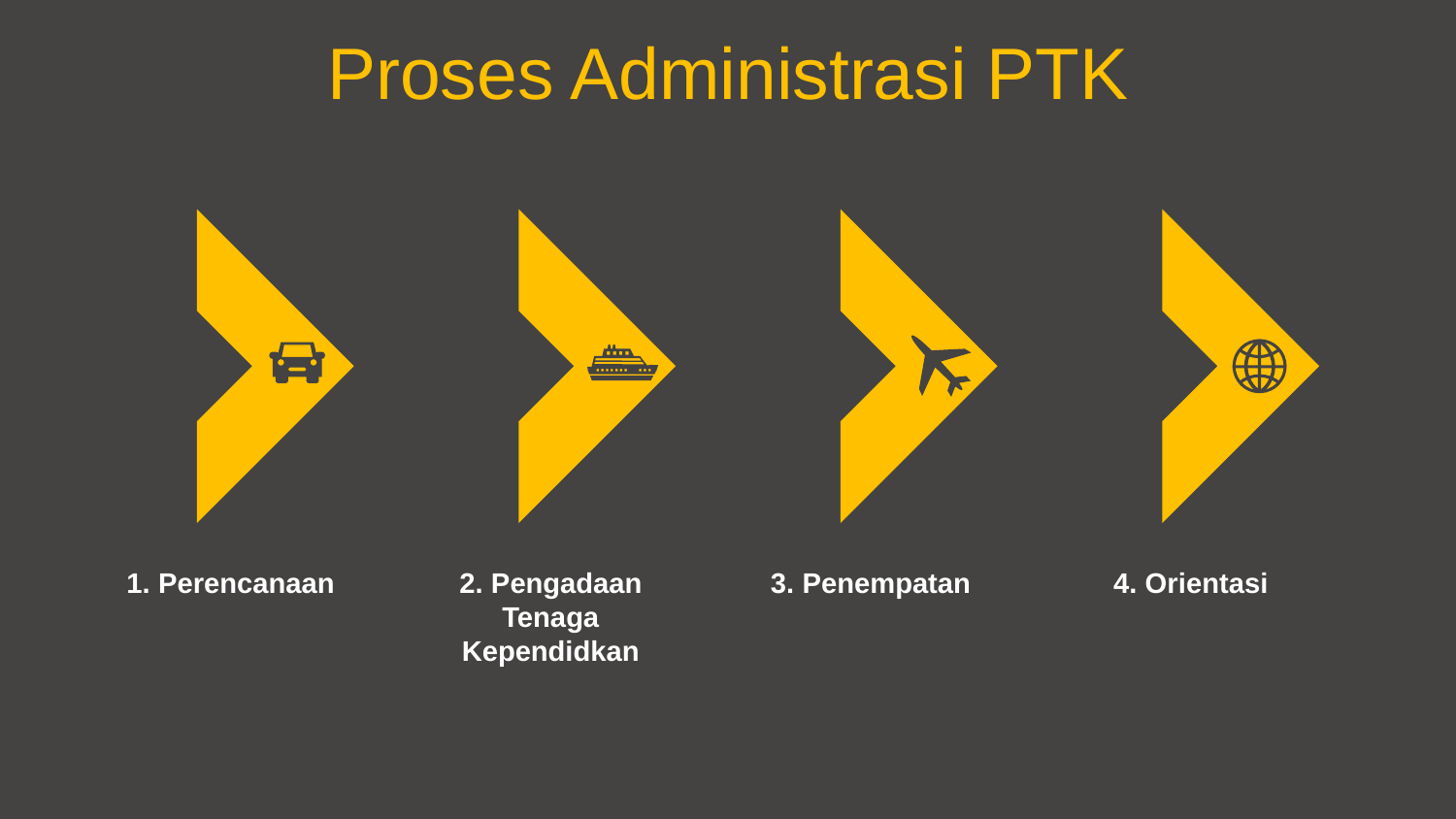

Proses Administrasi PTK

1. Perencanaan

2. Pengadaan Tenaga Kependidkan
3. Penempatan
4. Orientasi